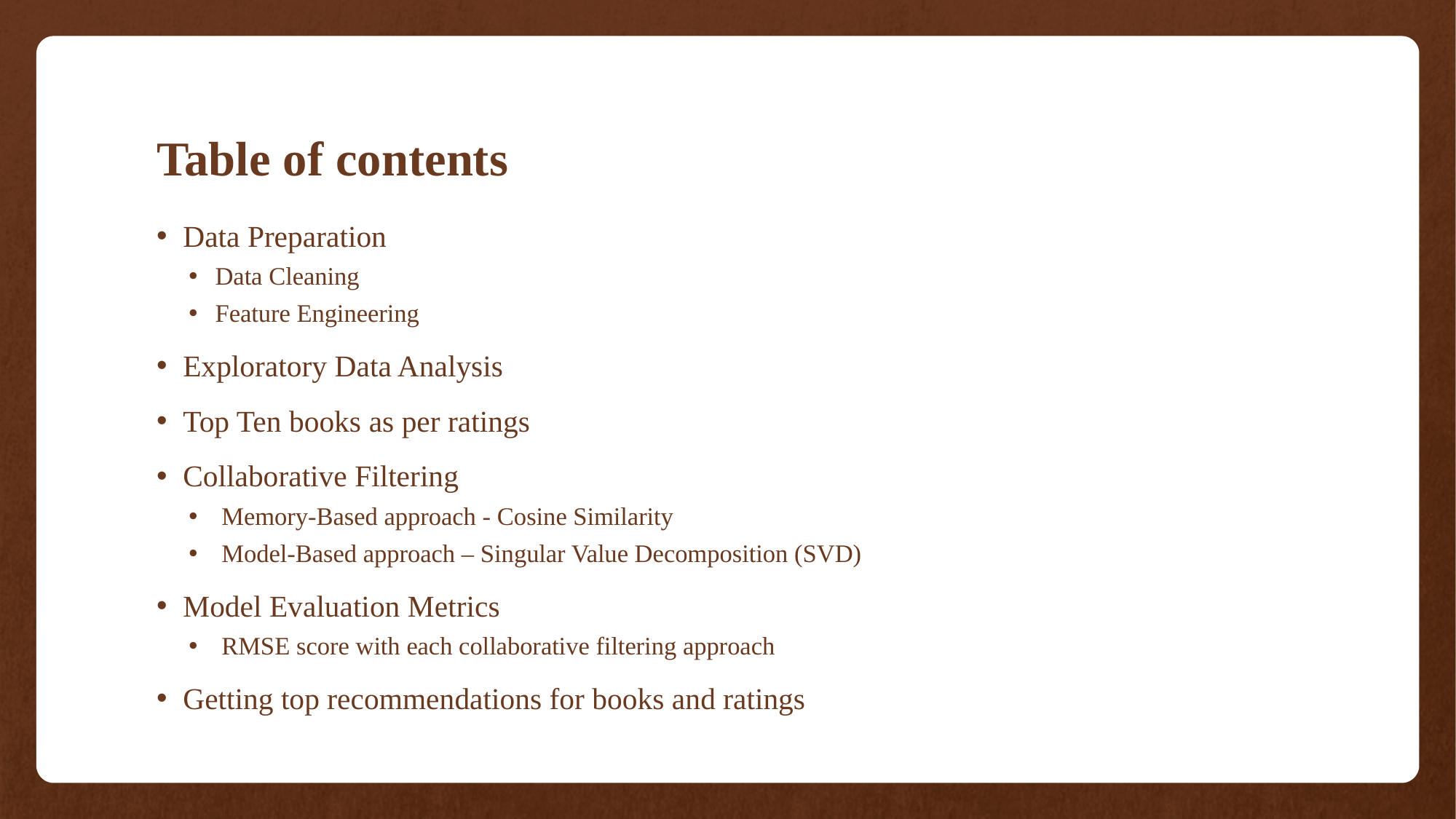

# Table of contents
Data Preparation
Data Cleaning
Feature Engineering
Exploratory Data Analysis
Top Ten books as per ratings
Collaborative Filtering
 Memory-Based approach - Cosine Similarity
 Model-Based approach – Singular Value Decomposition (SVD)
Model Evaluation Metrics
 RMSE score with each collaborative filtering approach
Getting top recommendations for books and ratings